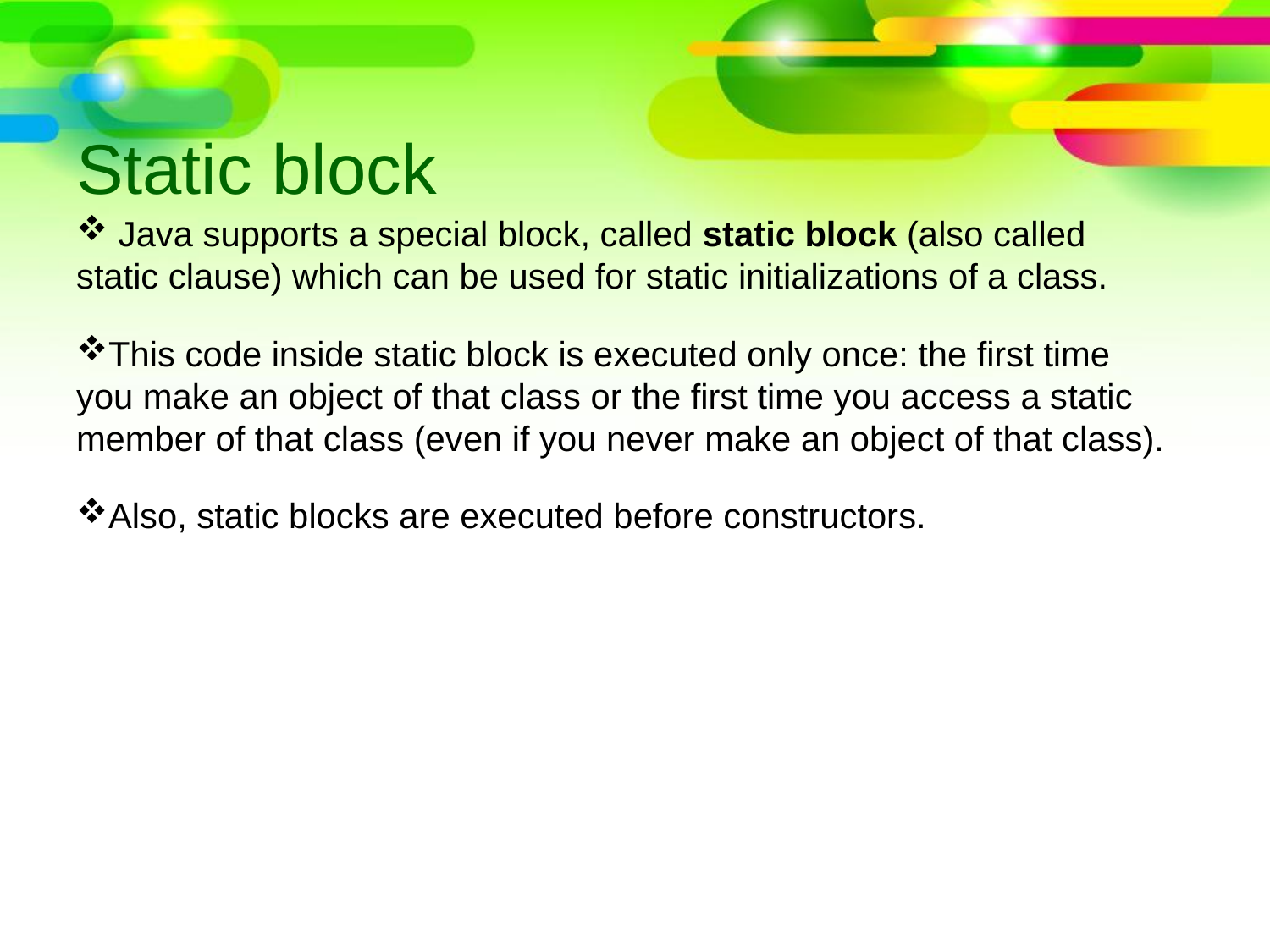

# Static block
 Java supports a special block, called static block (also called static clause) which can be used for static initializations of a class.

This code inside static block is executed only once: the first time you make an object of that class or the first time you access a static member of that class (even if you never make an object of that class).

Also, static blocks are executed before constructors.